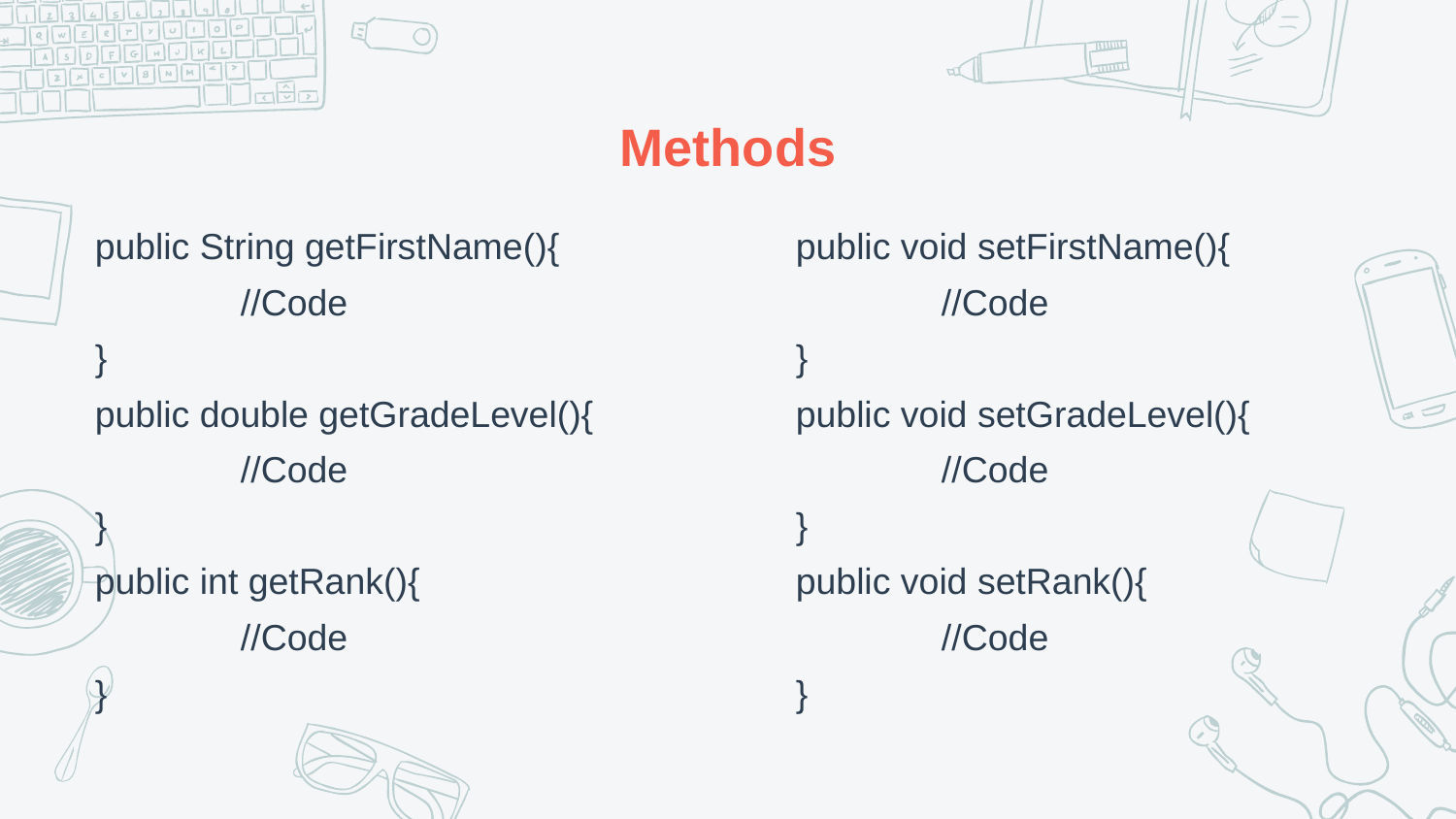

# Methods
public String getFirstName(){
 	//Code
}
public double getGradeLevel(){
	//Code
}
public int getRank(){
	//Code
}

public void setFirstName(){
 	//Code
}
public void setGradeLevel(){
	//Code
}
public void setRank(){
	//Code
}